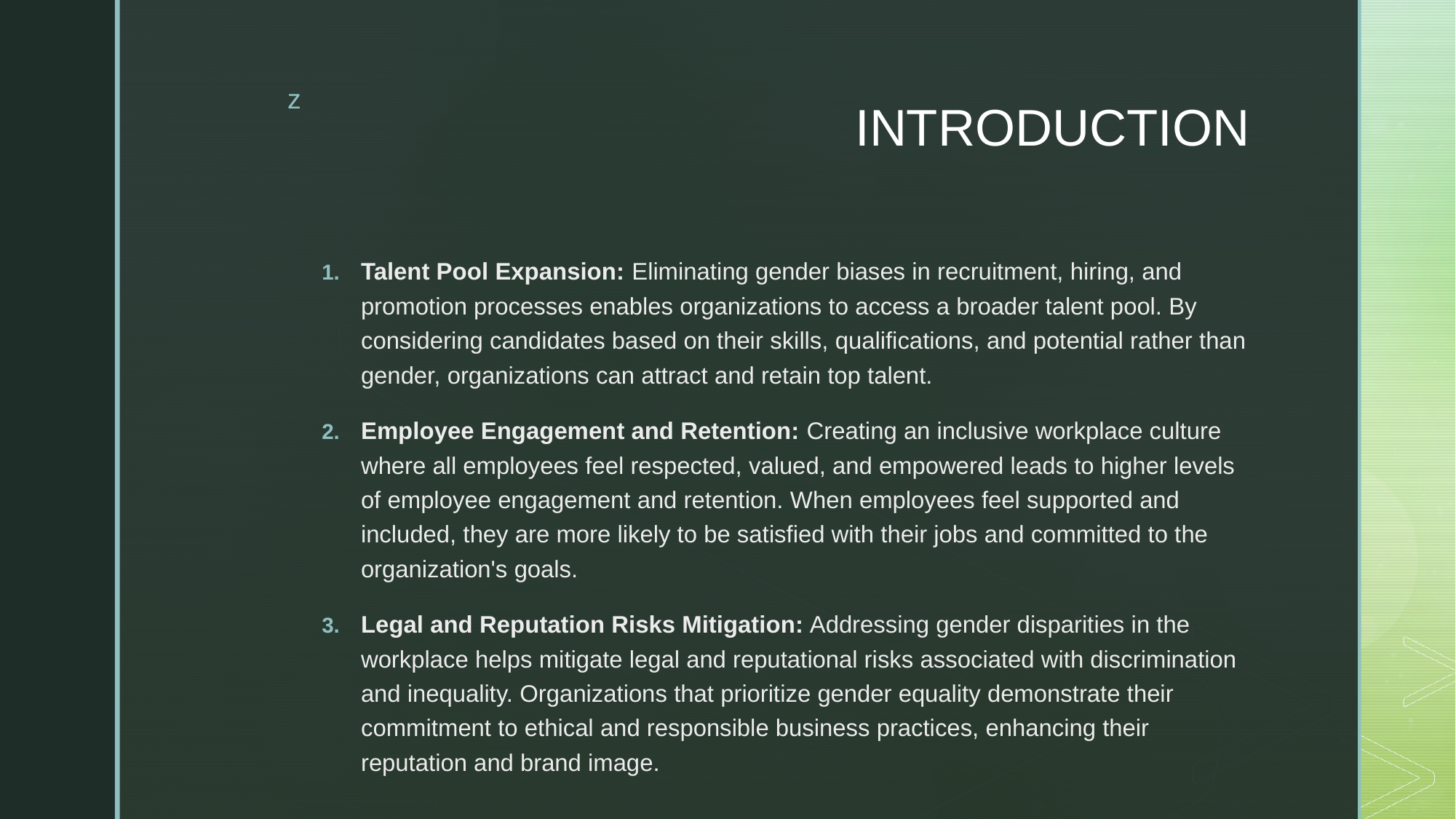

# INTRODUCTION
Talent Pool Expansion: Eliminating gender biases in recruitment, hiring, and promotion processes enables organizations to access a broader talent pool. By considering candidates based on their skills, qualifications, and potential rather than gender, organizations can attract and retain top talent.
Employee Engagement and Retention: Creating an inclusive workplace culture where all employees feel respected, valued, and empowered leads to higher levels of employee engagement and retention. When employees feel supported and included, they are more likely to be satisfied with their jobs and committed to the organization's goals.
Legal and Reputation Risks Mitigation: Addressing gender disparities in the workplace helps mitigate legal and reputational risks associated with discrimination and inequality. Organizations that prioritize gender equality demonstrate their commitment to ethical and responsible business practices, enhancing their reputation and brand image.